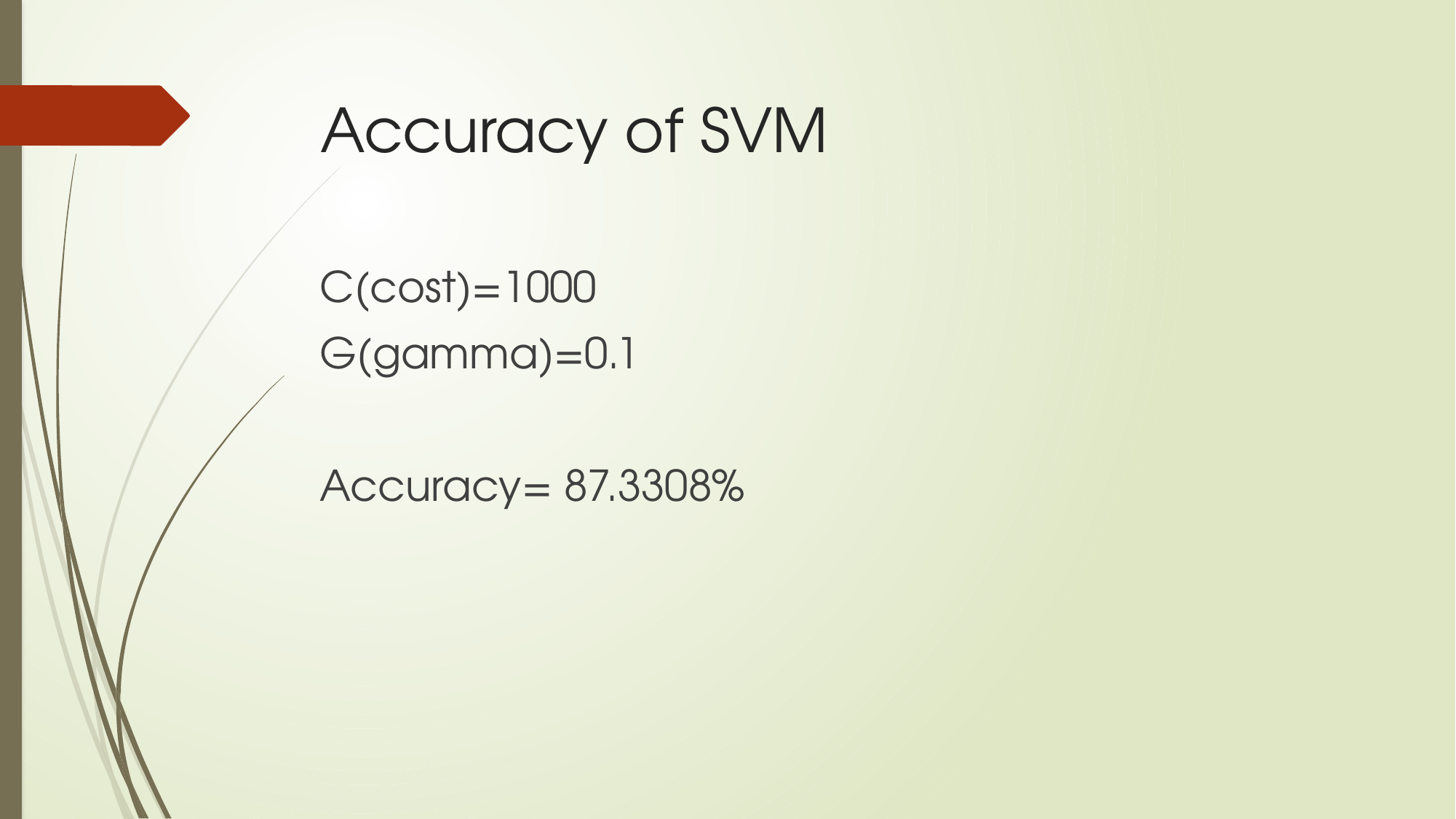

# Accuracy of SVM
C(cost)=1000
G(gamma)=0.1

Accuracy= 87.3308%